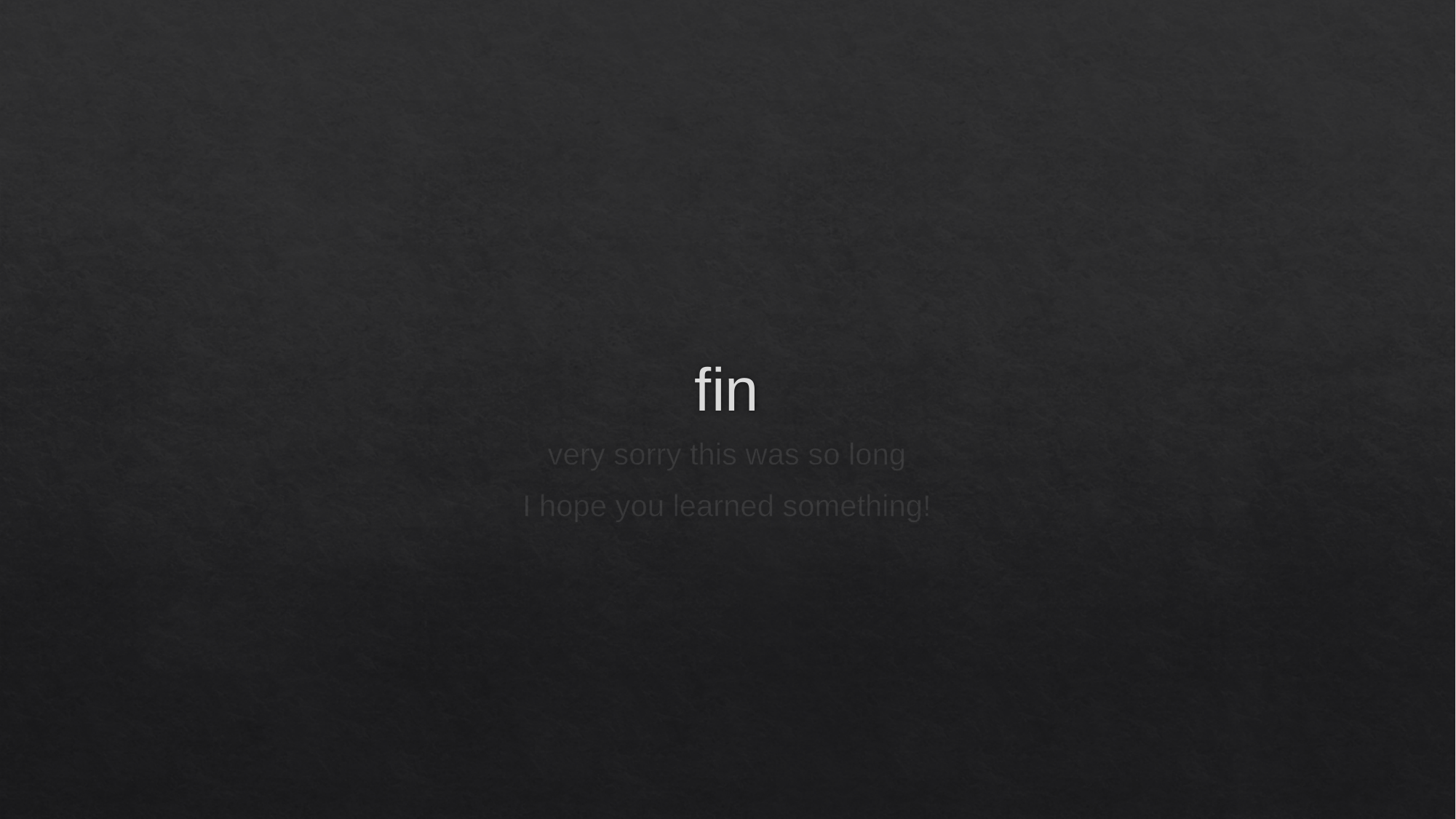

# fin
very sorry this was so long
I hope you learned something!